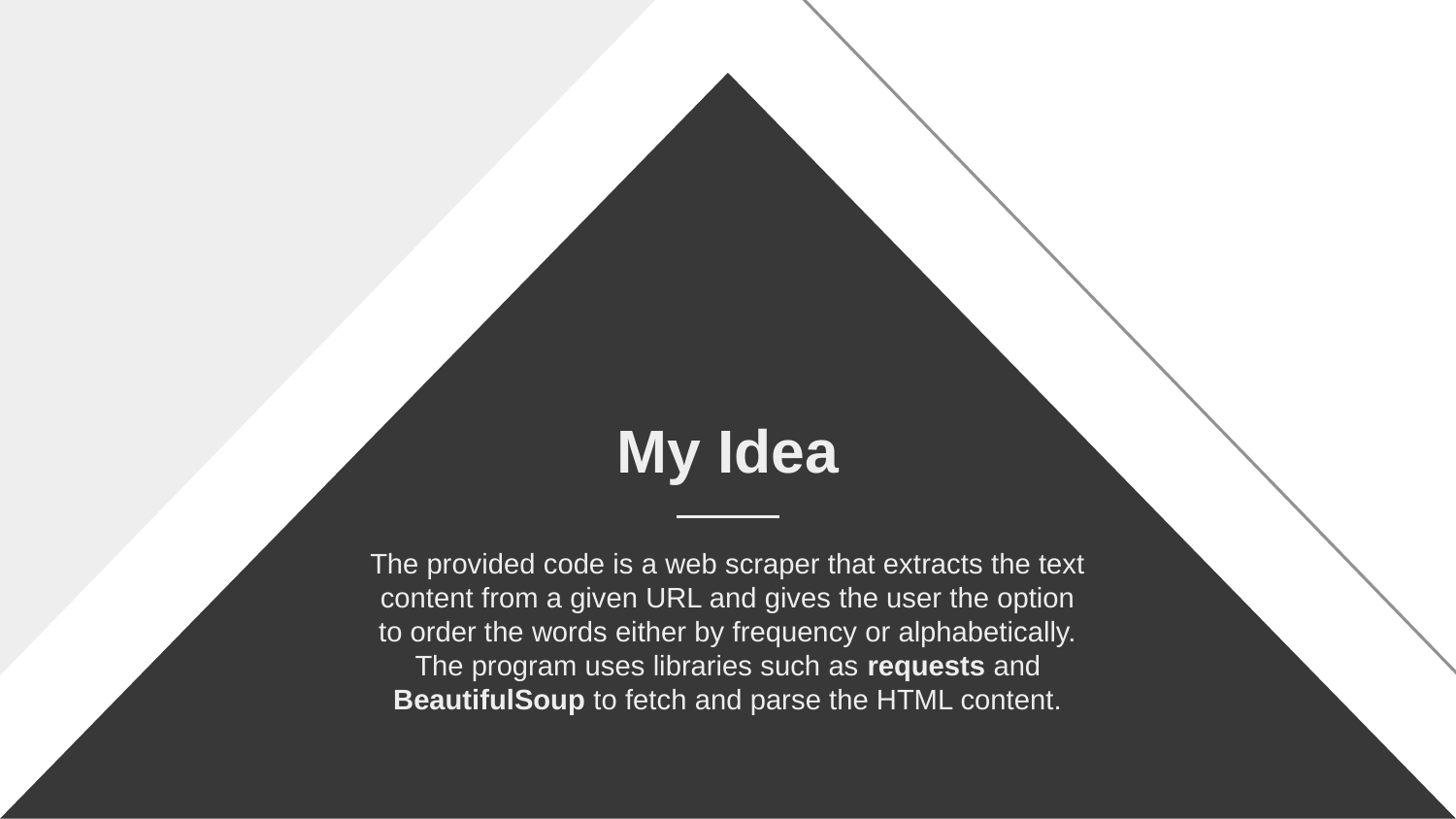

# My Idea
The provided code is a web scraper that extracts the text content from a given URL and gives the user the option to order the words either by frequency or alphabetically. The program uses libraries such as requests and BeautifulSoup to fetch and parse the HTML content.